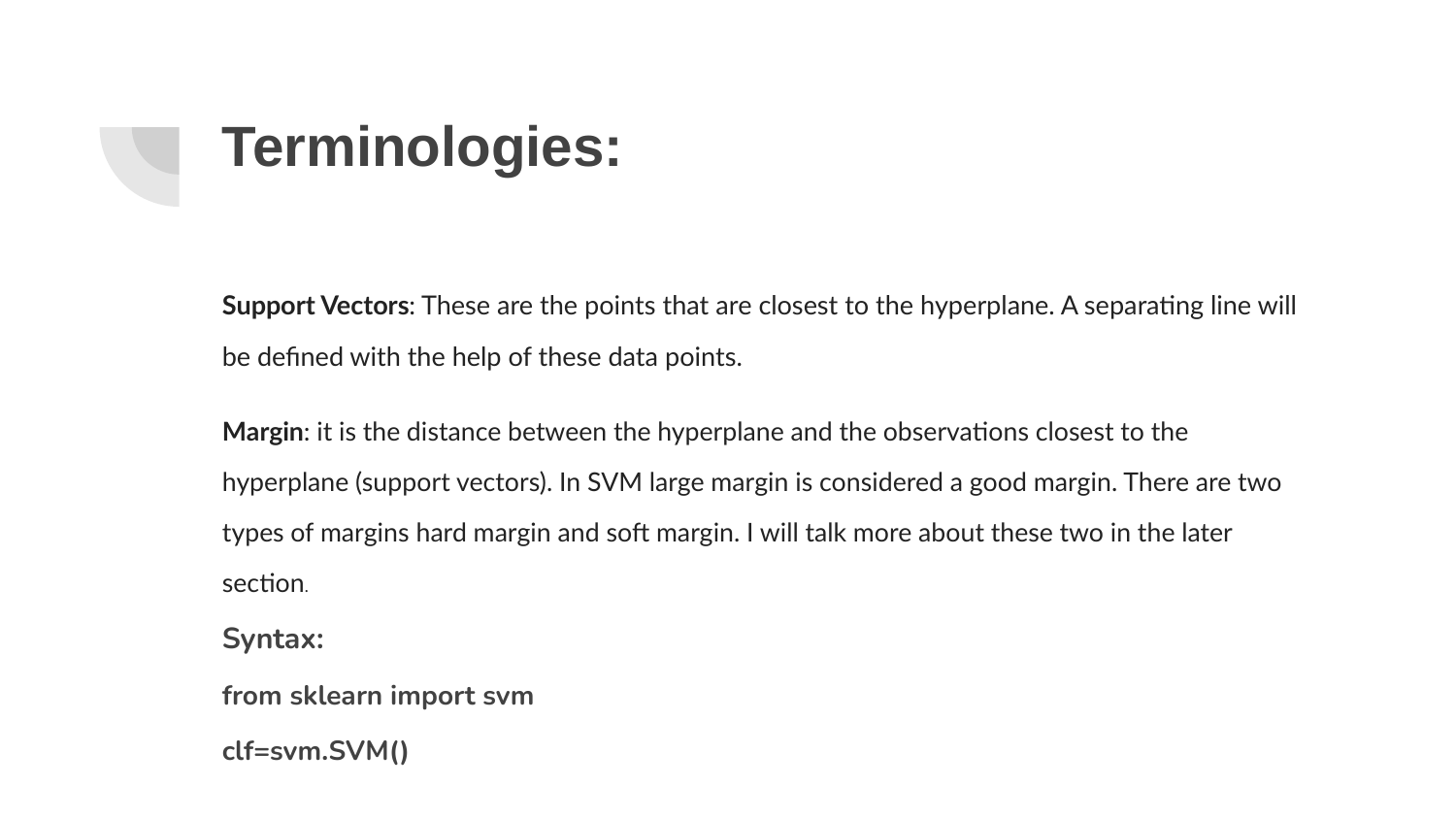

# Terminologies:
Support Vectors: These are the points that are closest to the hyperplane. A separating line will be defined with the help of these data points.
Margin: it is the distance between the hyperplane and the observations closest to the hyperplane (support vectors). In SVM large margin is considered a good margin. There are two types of margins hard margin and soft margin. I will talk more about these two in the later section.
Syntax:
from sklearn import svm
clf=svm.SVM()